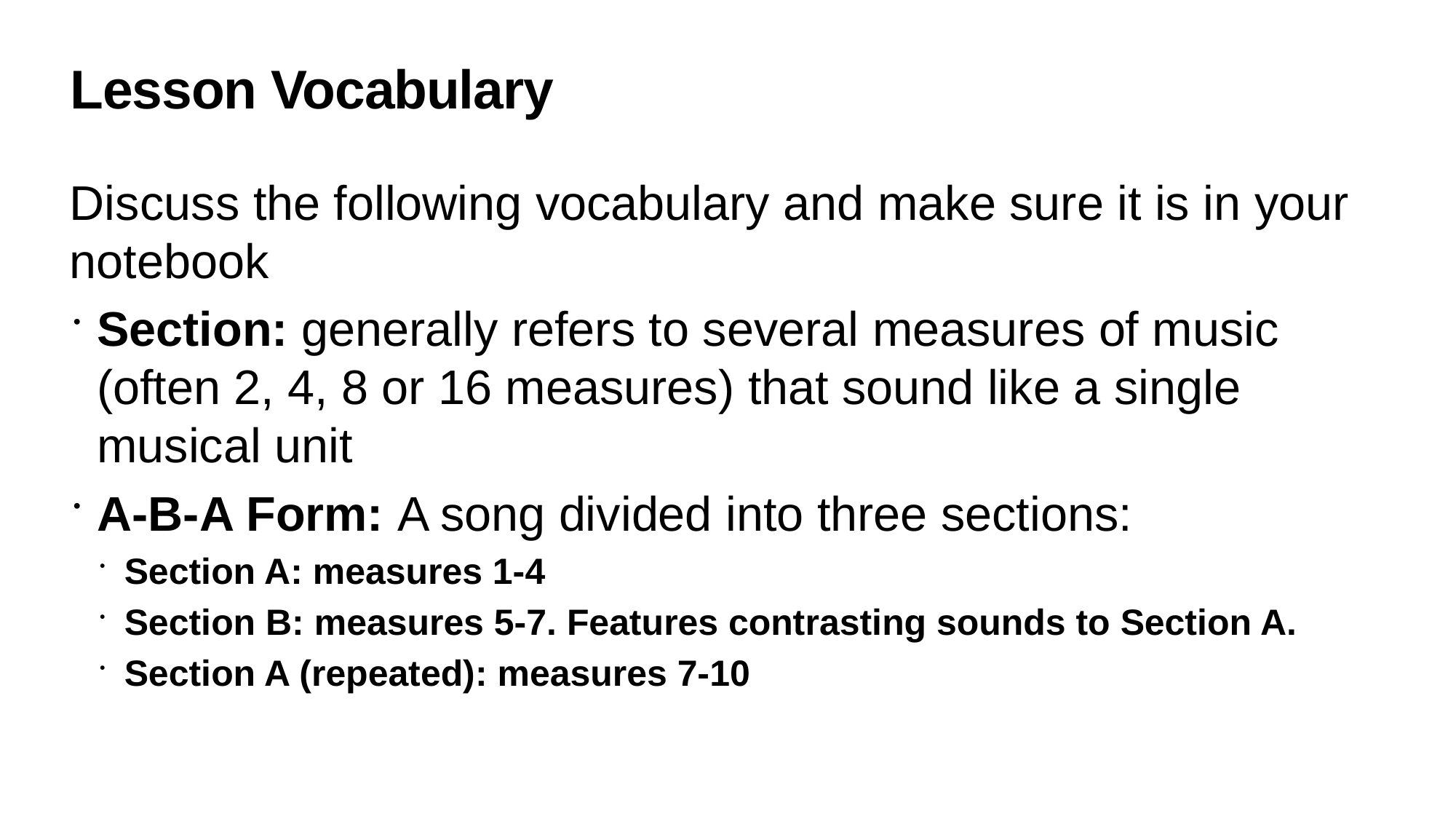

# Lesson Vocabulary
Discuss the following vocabulary and make sure it is in your notebook
Section: generally refers to several measures of music (often 2, 4, 8 or 16 measures) that sound like a single musical unit
A-B-A Form: A song divided into three sections:
Section A: measures 1-4
Section B: measures 5-7. Features contrasting sounds to Section A.
Section A (repeated): measures 7-10